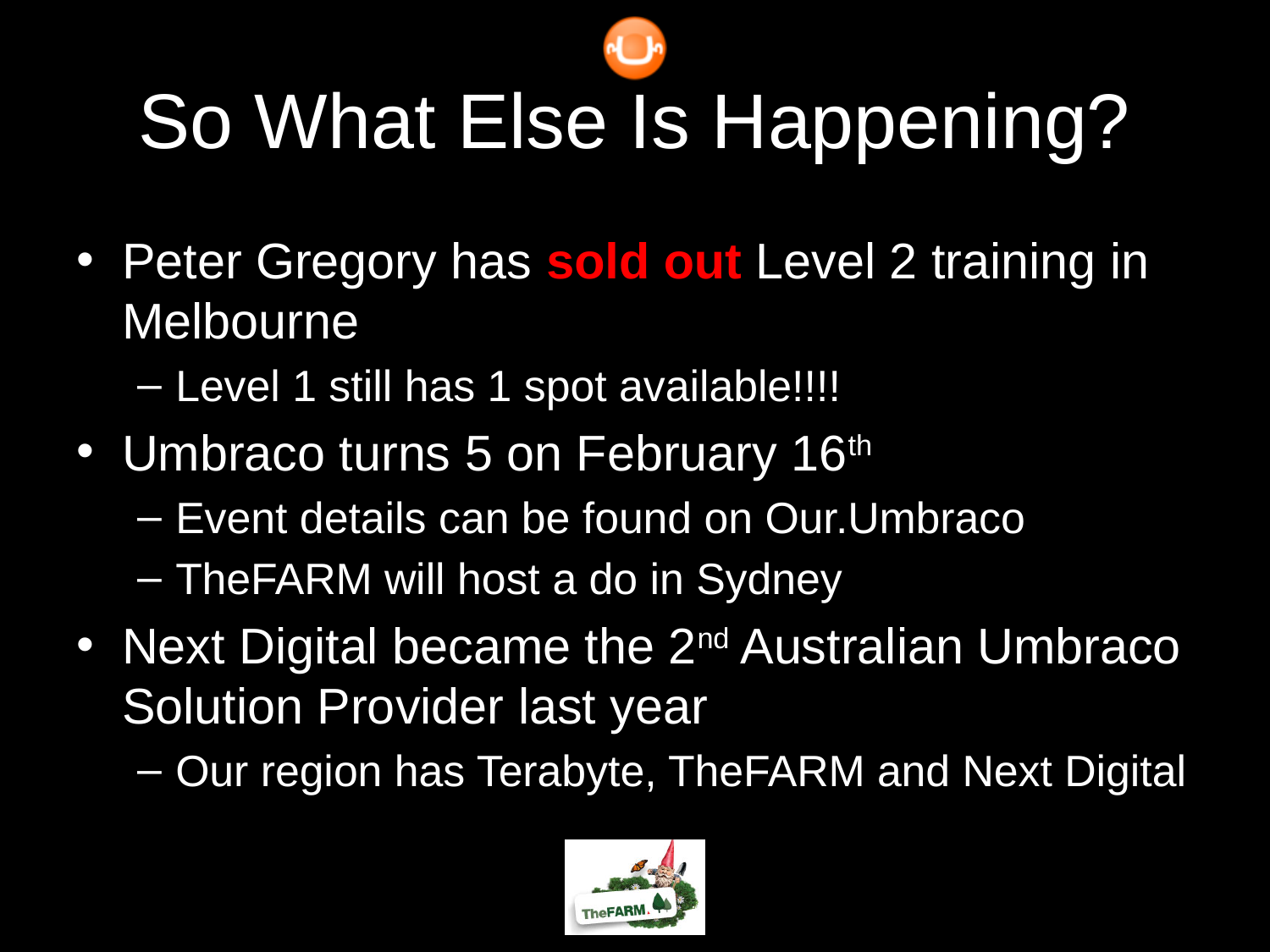

# So What Else Is Happening?
Peter Gregory has sold out Level 2 training in Melbourne
Level 1 still has 1 spot available!!!!
Umbraco turns 5 on February 16th
Event details can be found on Our.Umbraco
TheFARM will host a do in Sydney
Next Digital became the 2nd Australian Umbraco Solution Provider last year
Our region has Terabyte, TheFARM and Next Digital